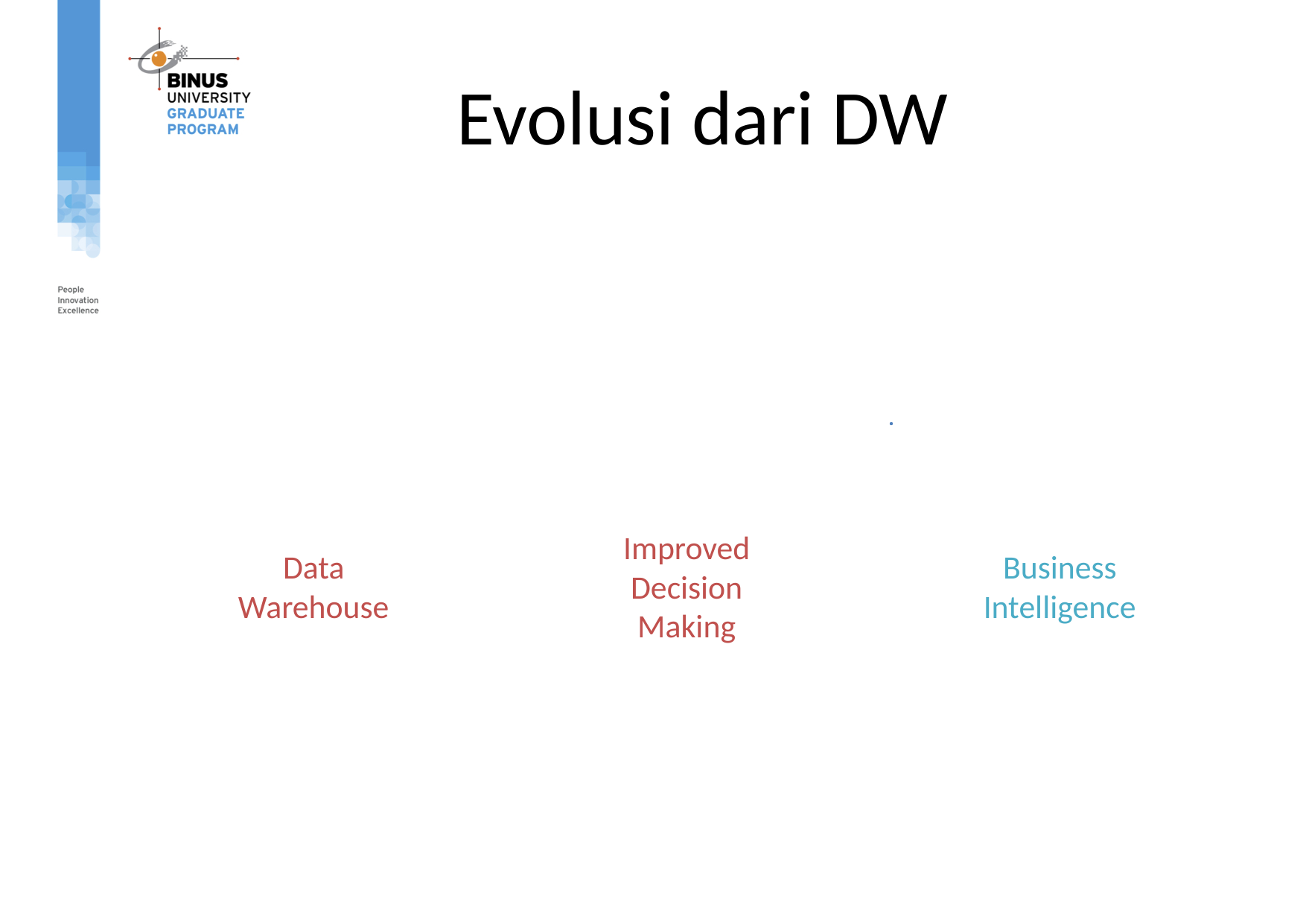

# Evolusi dari DW
Data
Warehouse
Improved Decision
Making
Business
Intelligence